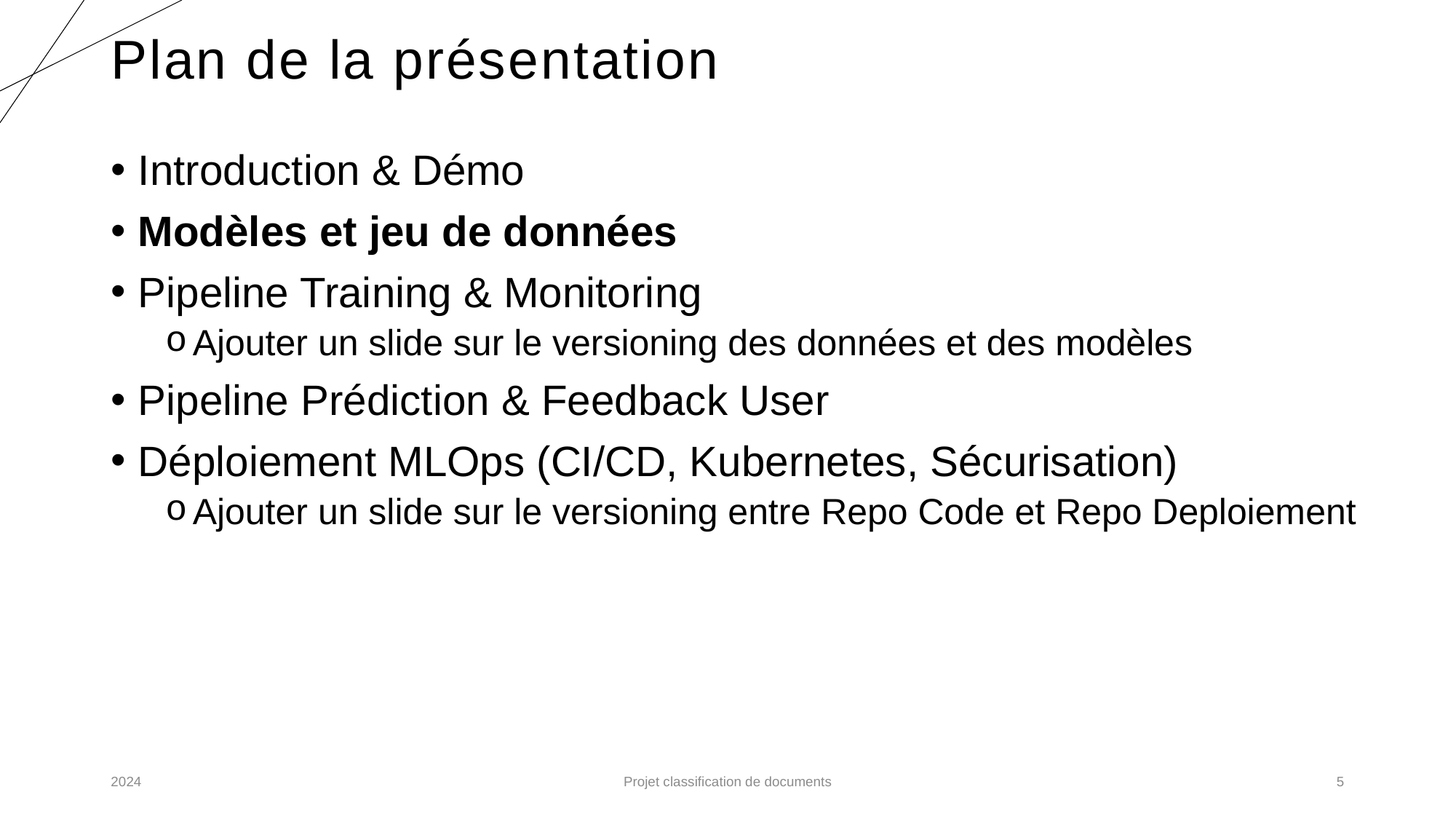

# Plan de la présentation
Introduction & Démo
Modèles et jeu de données
Pipeline Training & Monitoring
Ajouter un slide sur le versioning des données et des modèles
Pipeline Prédiction & Feedback User
Déploiement MLOps (CI/CD, Kubernetes, Sécurisation)
Ajouter un slide sur le versioning entre Repo Code et Repo Deploiement
2024
Projet classification de documents
5